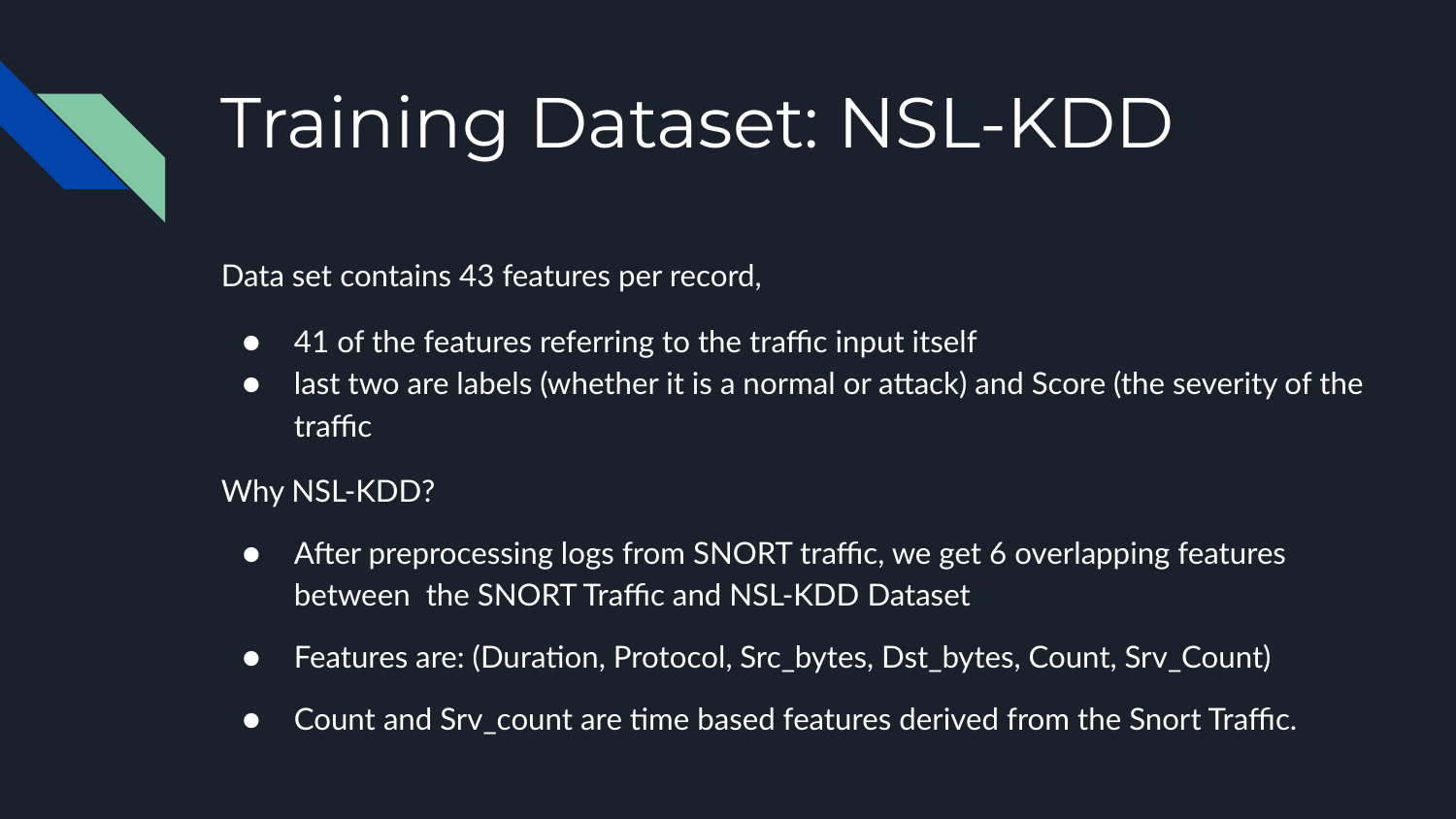

# Training Dataset: NSL-KDD
Data set contains 43 features per record,
41 of the features referring to the traffic input itself
last two are labels (whether it is a normal or attack) and Score (the severity of the traffic
Why NSL-KDD?
After preprocessing logs from SNORT traffic, we get 6 overlapping features between  the SNORT Traffic and NSL-KDD Dataset
Features are: (Duration, Protocol, Src_bytes, Dst_bytes, Count, Srv_Count)
Count and Srv_count are time based features derived from the Snort Traffic.